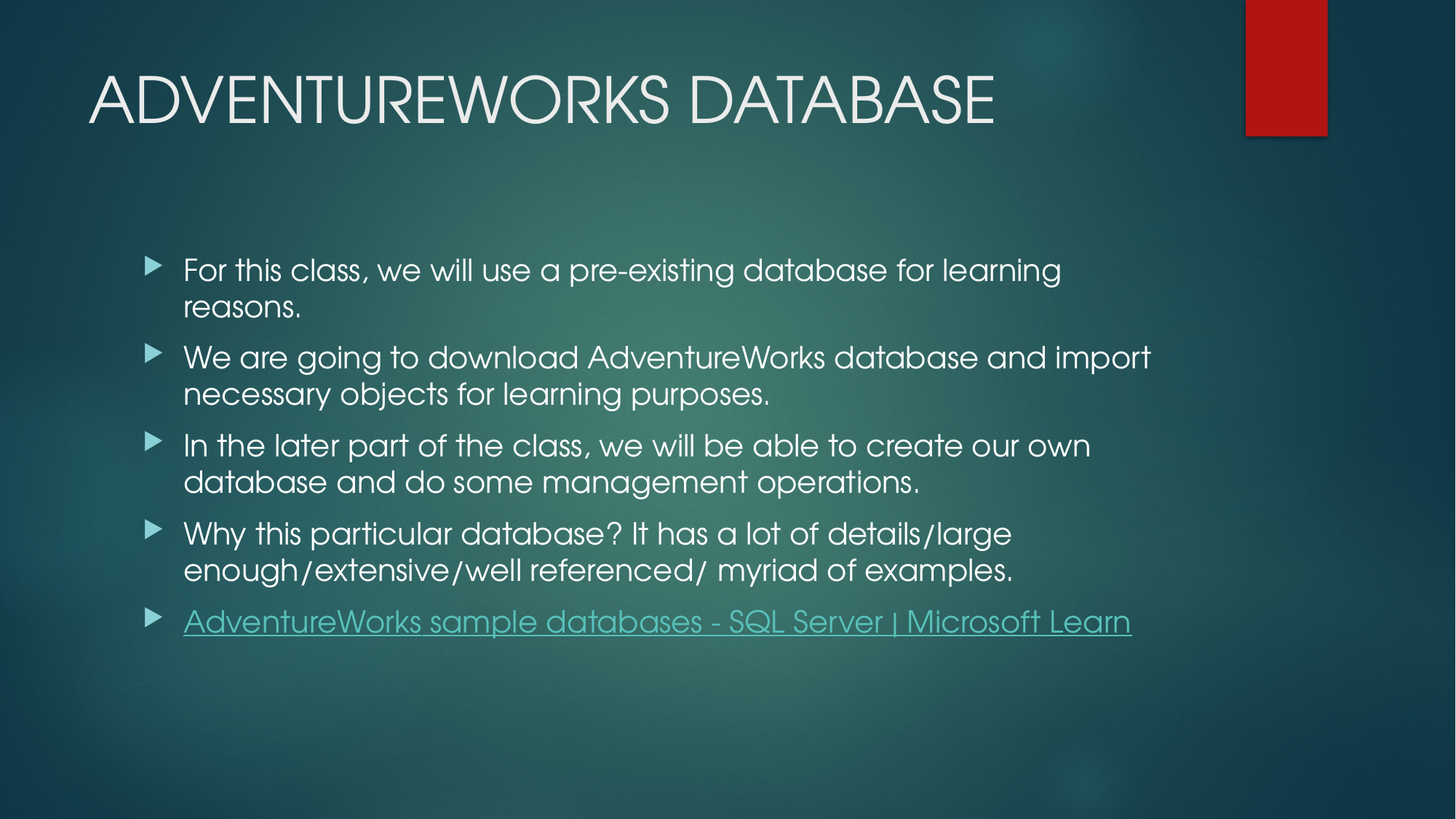

# ADVENTUREWORKS DATABASE
For this class, we will use a pre-existing database for learning reasons.
We are going to download AdventureWorks database and import necessary objects for learning purposes.
In the later part of the class, we will be able to create our own database and do some management operations.
Why this particular database? It has a lot of details/large enough/extensive/well referenced/ myriad of examples.
AdventureWorks sample databases - SQL Server | Microsoft Learn